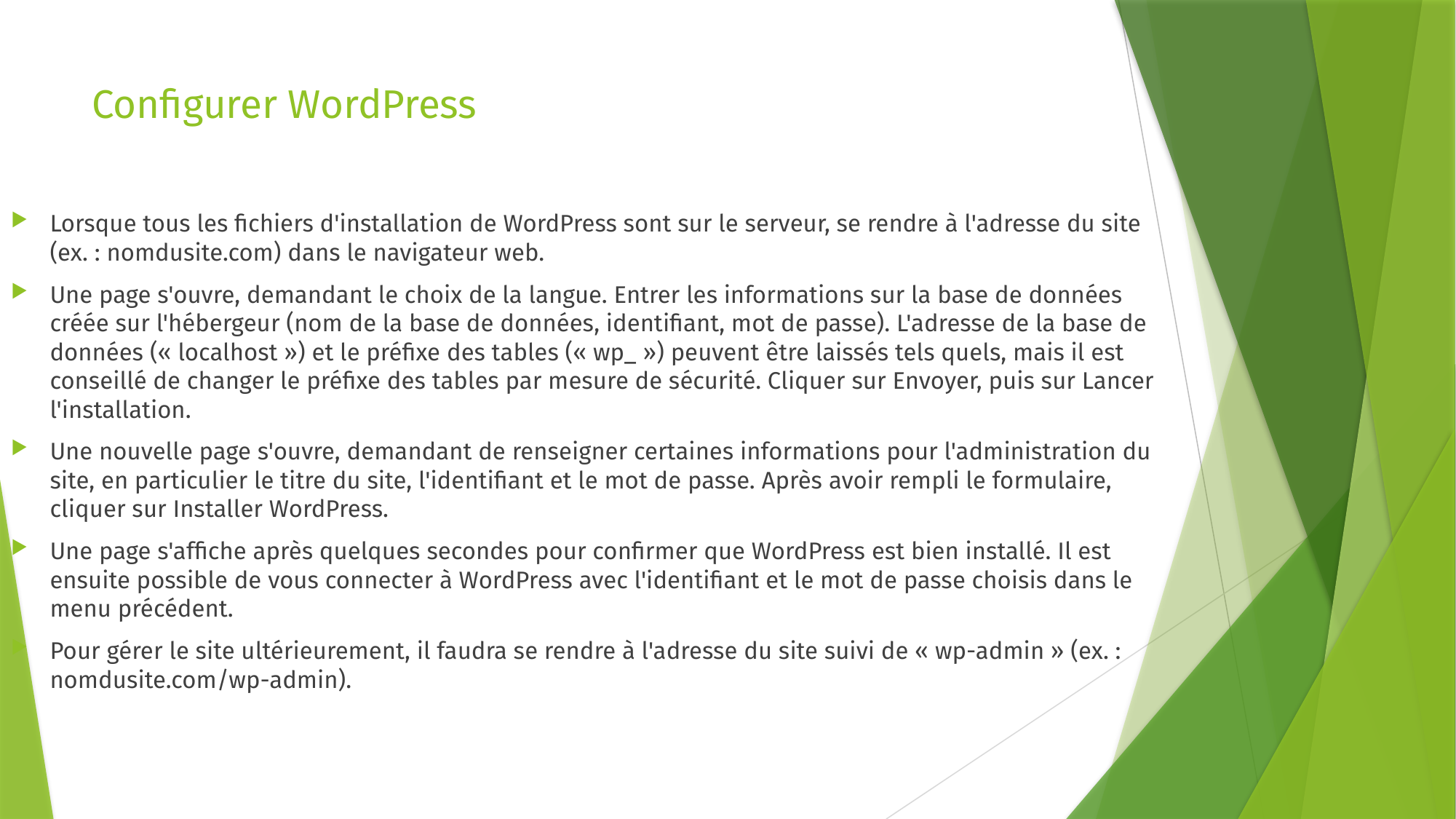

# Configurer WordPress
Lorsque tous les fichiers d'installation de WordPress sont sur le serveur, se rendre à l'adresse du site (ex. : nomdusite.com) dans le navigateur web.
Une page s'ouvre, demandant le choix de la langue. Entrer les informations sur la base de données créée sur l'hébergeur (nom de la base de données, identifiant, mot de passe). L'adresse de la base de données (« localhost ») et le préfixe des tables (« wp_ ») peuvent être laissés tels quels, mais il est conseillé de changer le préfixe des tables par mesure de sécurité. Cliquer sur Envoyer, puis sur Lancer l'installation.
Une nouvelle page s'ouvre, demandant de renseigner certaines informations pour l'administration du site, en particulier le titre du site, l'identifiant et le mot de passe. Après avoir rempli le formulaire, cliquer sur Installer WordPress.
Une page s'affiche après quelques secondes pour confirmer que WordPress est bien installé. Il est ensuite possible de vous connecter à WordPress avec l'identifiant et le mot de passe choisis dans le menu précédent.
Pour gérer le site ultérieurement, il faudra se rendre à l'adresse du site suivi de « wp-admin » (ex. : nomdusite.com/wp-admin).